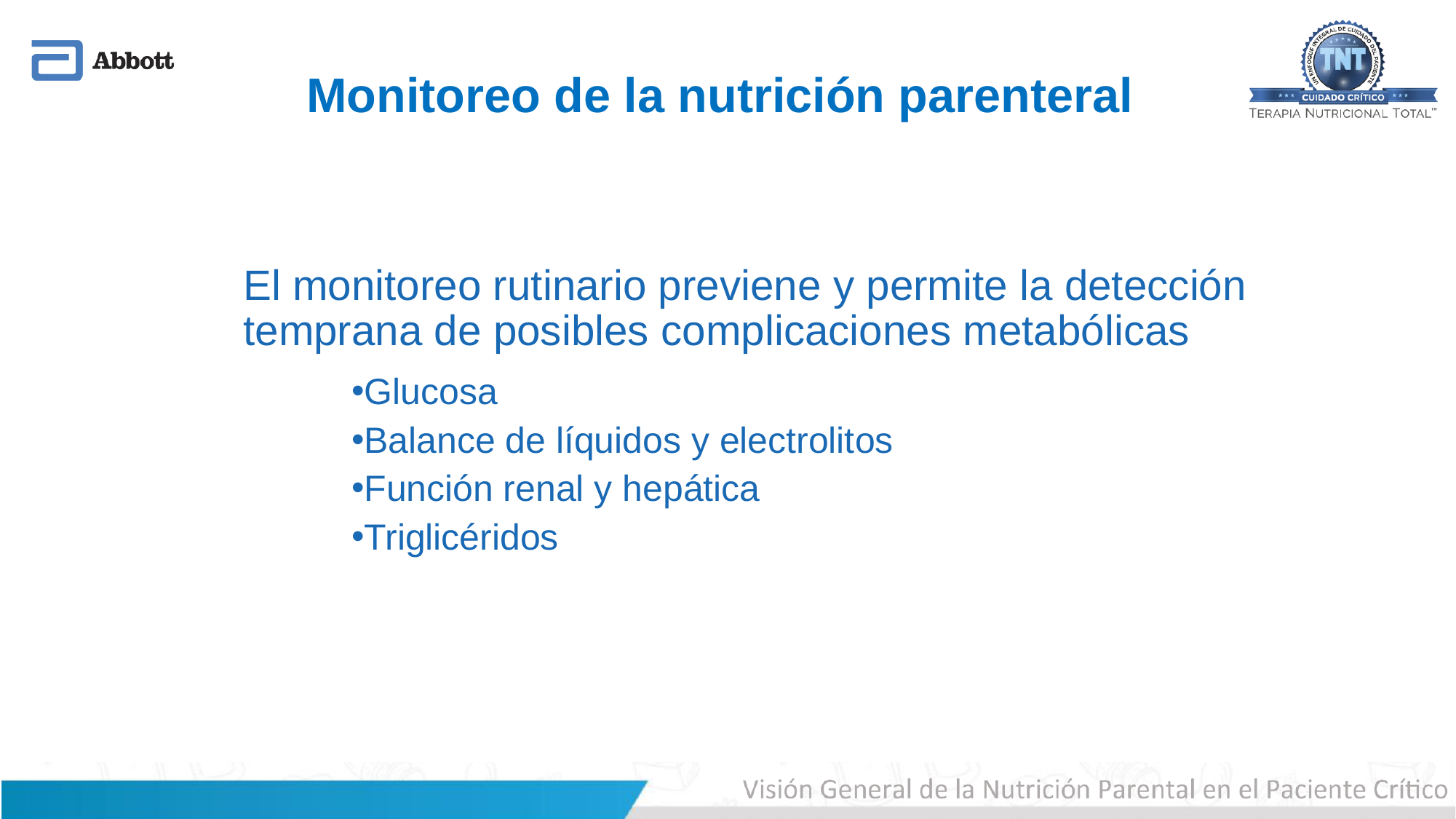

# Monitoreo de la nutrición parenteral
El monitoreo rutinario previene y permite la detección temprana de posibles complicaciones metabólicas
Glucosa
Balance de líquidos y electrolitos
Función renal y hepática
Triglicéridos